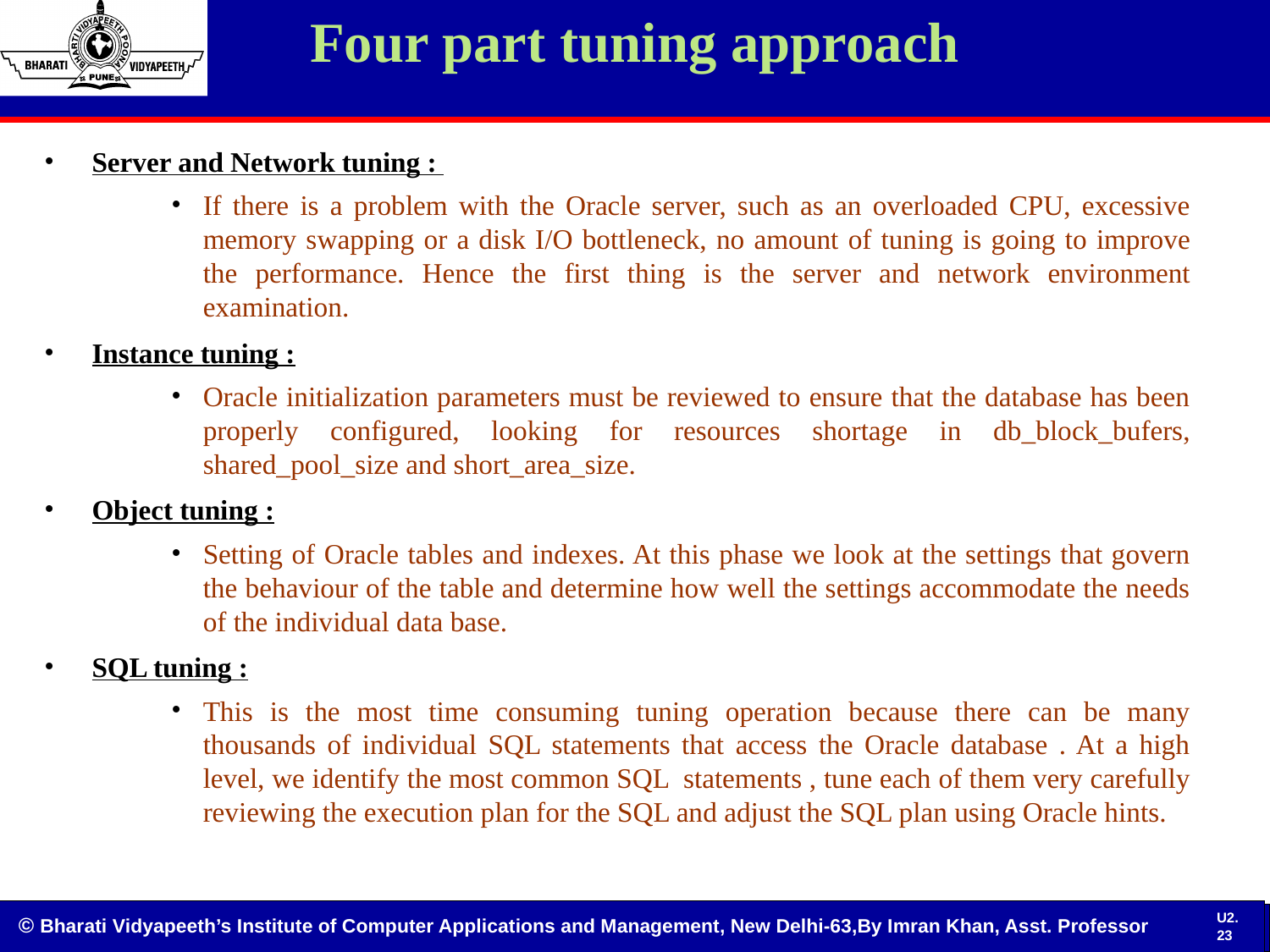

# Four part tuning approach
Server and Network tuning :
If there is a problem with the Oracle server, such as an overloaded CPU, excessive memory swapping or a disk I/O bottleneck, no amount of tuning is going to improve the performance. Hence the first thing is the server and network environment examination.
Instance tuning :
Oracle initialization parameters must be reviewed to ensure that the database has been properly configured, looking for resources shortage in db_block_bufers, shared_pool_size and short_area_size.
Object tuning :
Setting of Oracle tables and indexes. At this phase we look at the settings that govern the behaviour of the table and determine how well the settings accommodate the needs of the individual data base.
SQL tuning :
This is the most time consuming tuning operation because there can be many thousands of individual SQL statements that access the Oracle database . At a high level, we identify the most common SQL  statements , tune each of them very carefully reviewing the execution plan for the SQL and adjust the SQL plan using Oracle hints.